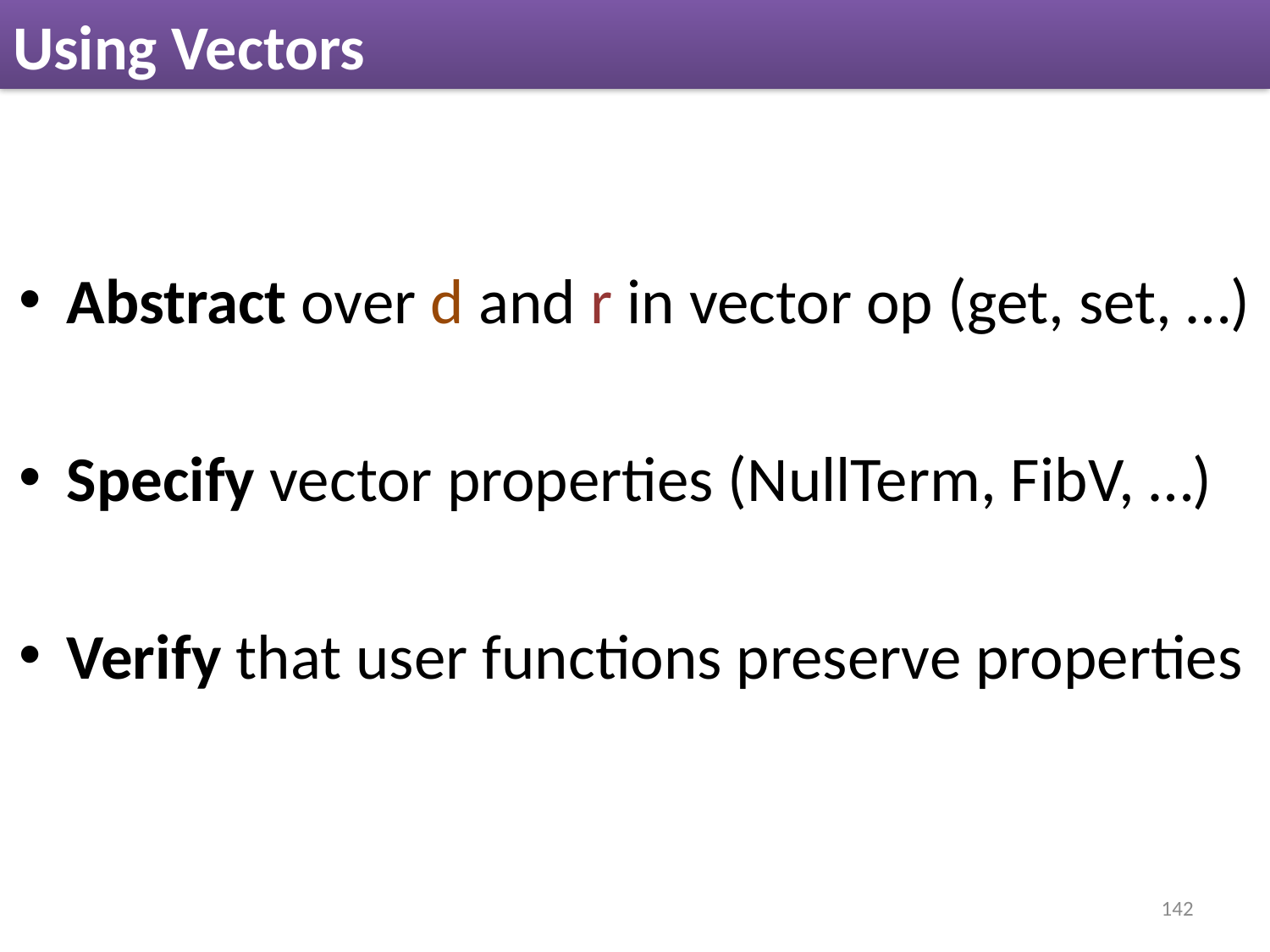

# Using Vectors
Abstract over d and r in vector op (get, set, …)

Specify vector properties (NullTerm, FibV, …)

Verify that user functions preserve properties
142